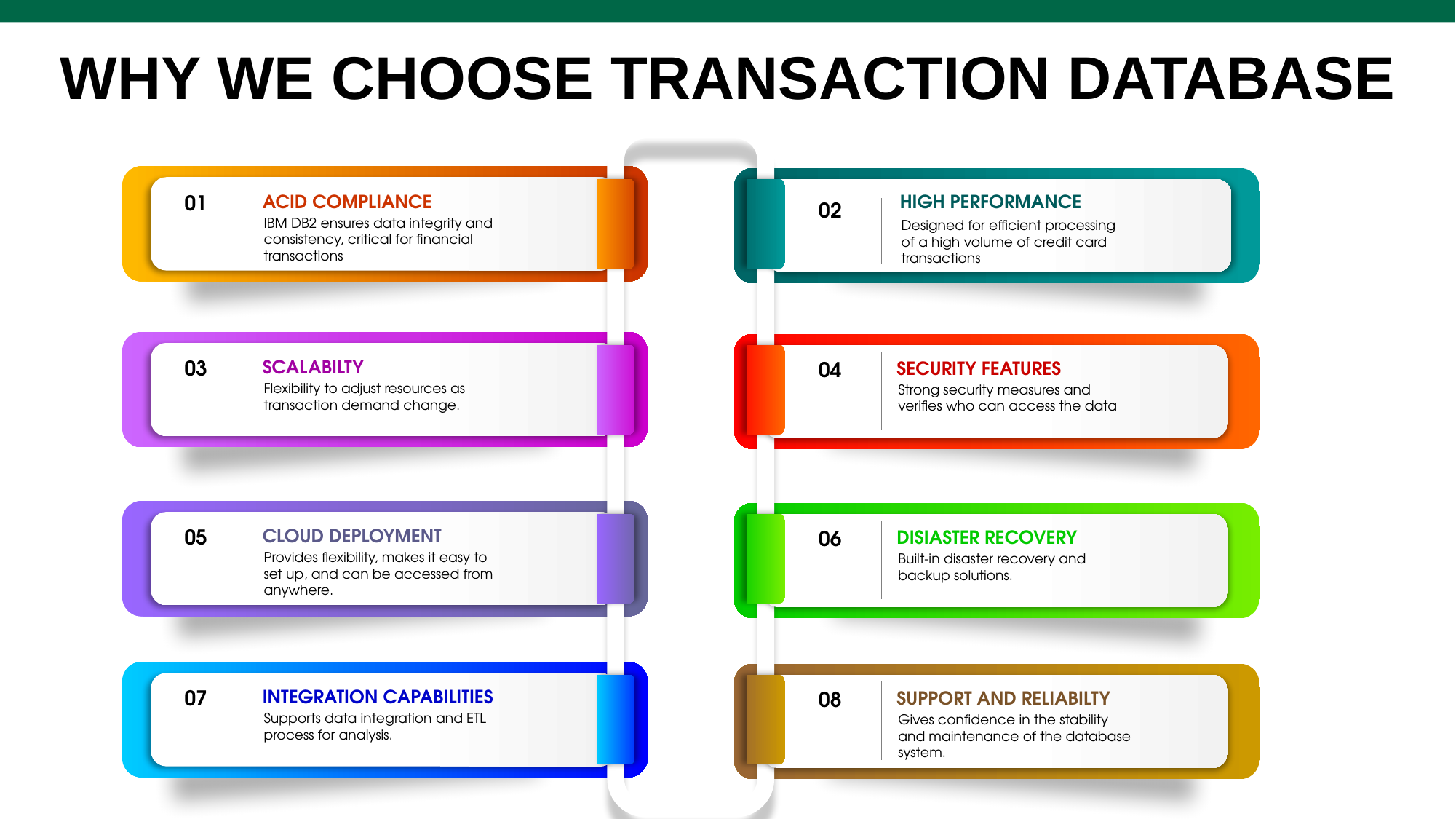

WHY WE CHOOSE TRANSACTION DATABASE

01
ACID COMPLIANCE
IBM DB2 ensures data integrity and consistency, critical for financial transactions

HIGH PERFORMANCE
02
Designed for efficient processing of a high volume of credit card transactions

03
SCALABILTY
Flexibility to adjust resources as transaction demand change.

encr
04
SECURITY FEATURES
Strong security measures and verifies who can access the data

05
CLOUD DEPLOYMENT
Provides flexibility, makes it easy to set up, and can be accessed from anywhere.

06
DISIASTER RECOVERY
Built-in disaster recovery and backup solutions.

07
INTEGRATION CAPABILITIES
Supports data integration and ETL process for analysis.

08
SUPPORT AND RELIABILTY
Gives confidence in the stability and maintenance of the database system.